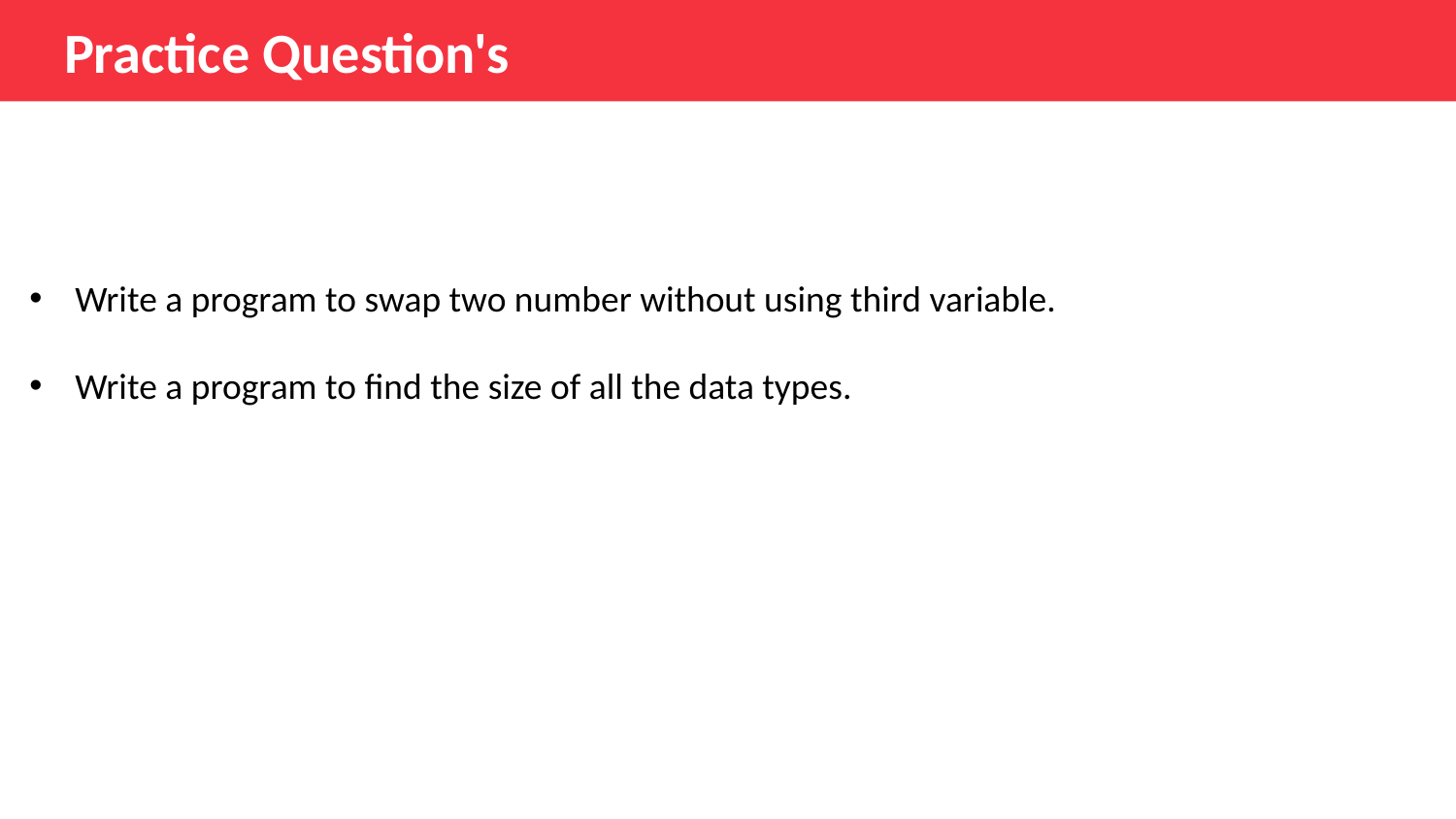

Practice Question's

Write a program to swap two number without using third variable.

Write a program to find the size of all the data types.